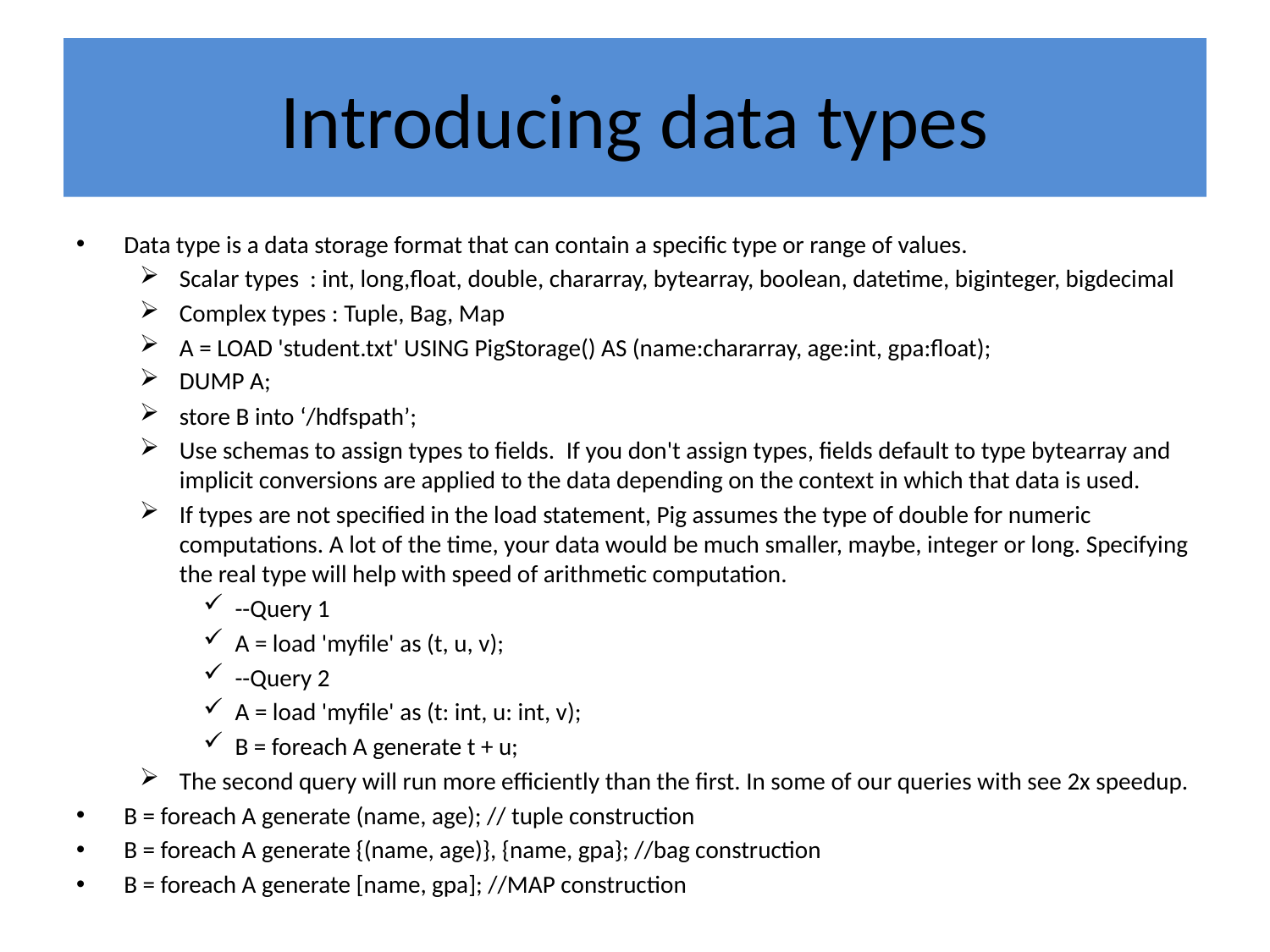

# Introducing data types
Data type is a data storage format that can contain a specific type or range of values.
Scalar types  : int, long,float, double, chararray, bytearray, boolean, datetime, biginteger, bigdecimal
Complex types : Tuple, Bag, Map
A = LOAD 'student.txt' USING PigStorage() AS (name:chararray, age:int, gpa:float);
DUMP A;
store B into ‘/hdfspath’;
Use schemas to assign types to fields.  If you don't assign types, fields default to type bytearray and implicit conversions are applied to the data depending on the context in which that data is used.
If types are not specified in the load statement, Pig assumes the type of double for numeric computations. A lot of the time, your data would be much smaller, maybe, integer or long. Specifying the real type will help with speed of arithmetic computation.
--Query 1
A = load 'myfile' as (t, u, v);
--Query 2
A = load 'myfile' as (t: int, u: int, v);
B = foreach A generate t + u;
The second query will run more efficiently than the first. In some of our queries with see 2x speedup.
B = foreach A generate (name, age); // tuple construction
B = foreach A generate {(name, age)}, {name, gpa}; //bag construction
B = foreach A generate [name, gpa]; //MAP construction